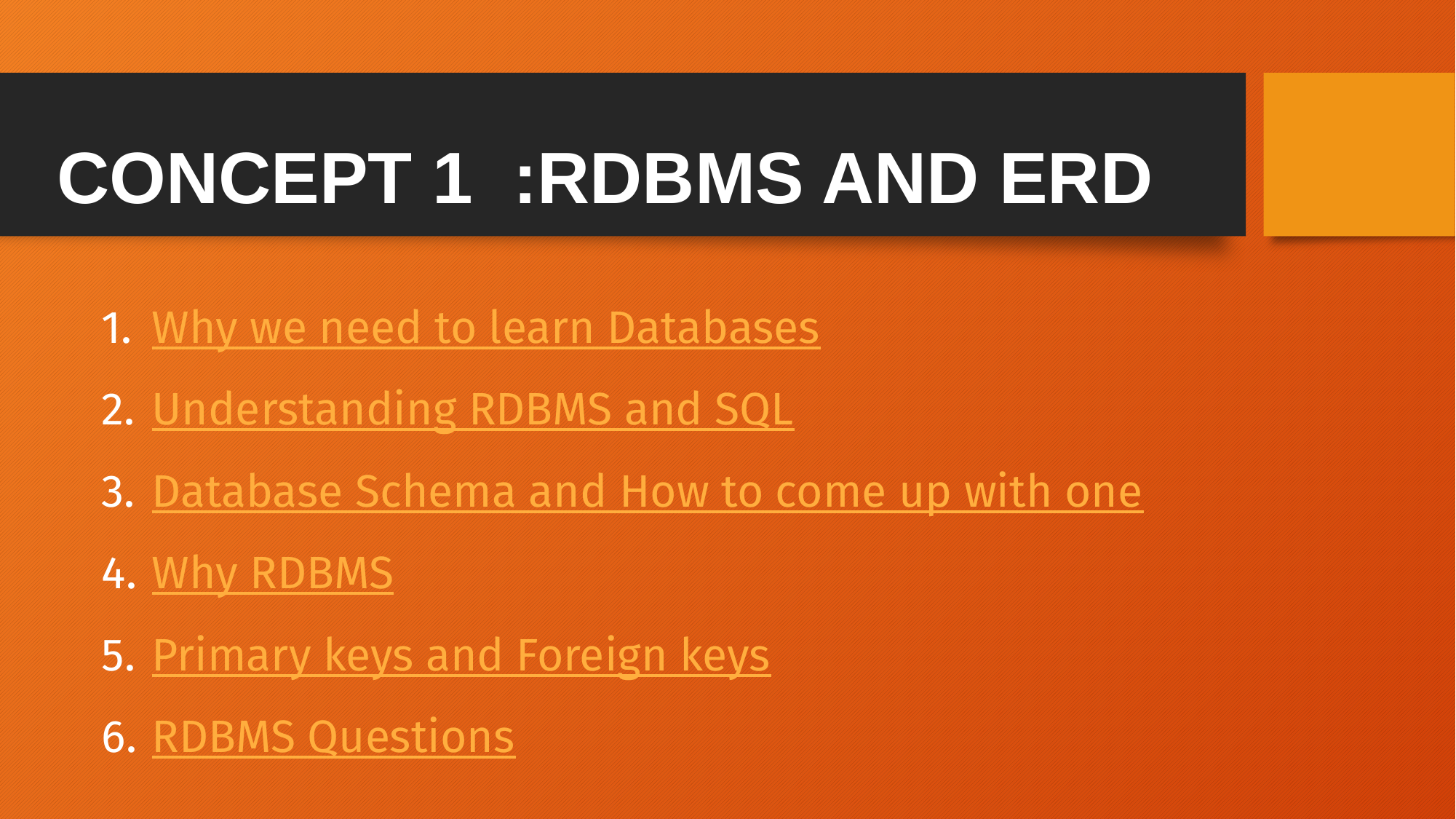

# CONCEPT 1  :RDBMS AND ERD
Why we need to learn Databases
Understanding RDBMS and SQL
Database Schema and How to come up with one
Why RDBMS
Primary keys and Foreign keys
RDBMS Questions